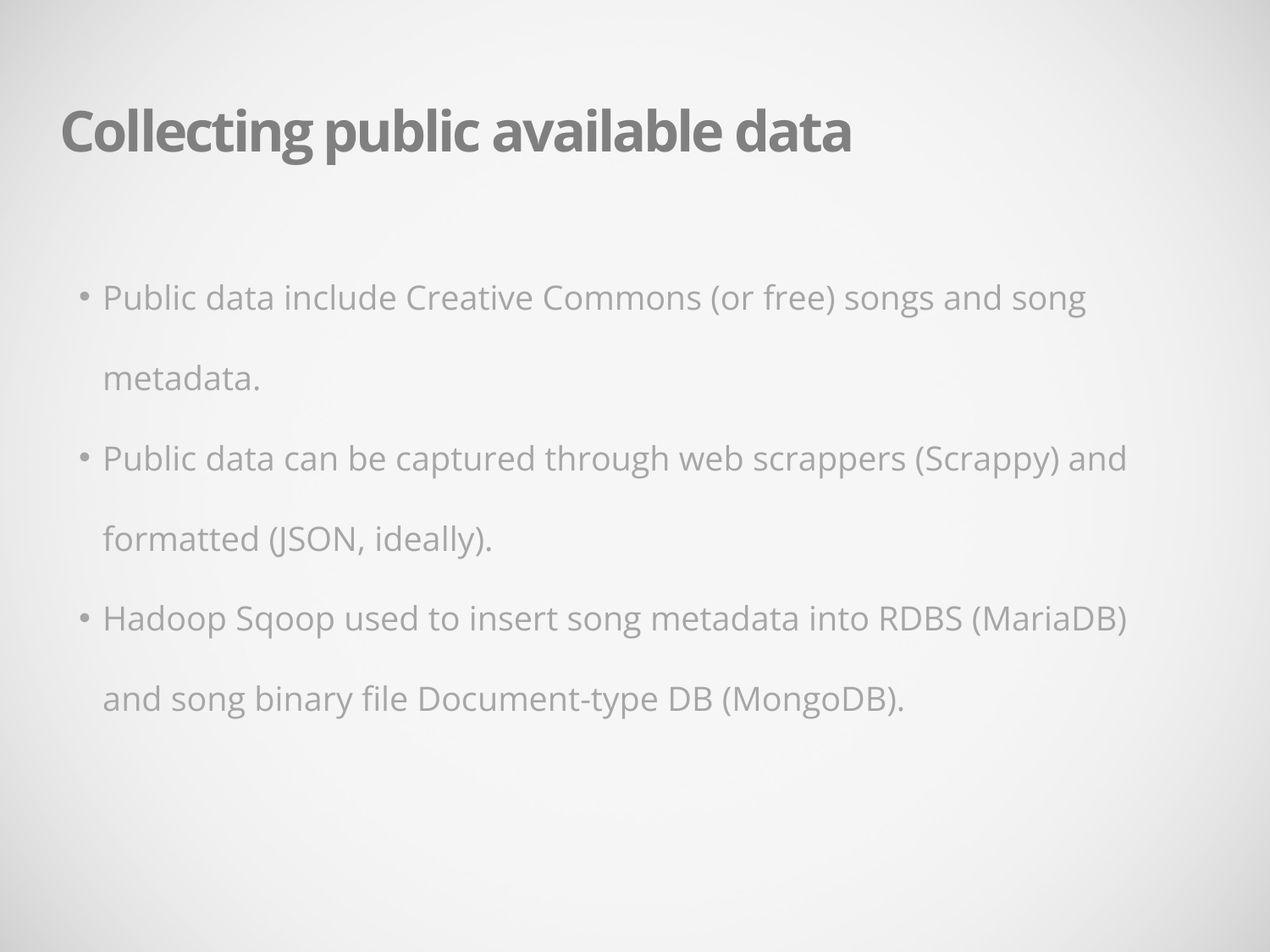

Collecting public available data
Public data include Creative Commons (or free) songs and song metadata.
Public data can be captured through web scrappers (Scrappy) and formatted (JSON, ideally).
Hadoop Sqoop used to insert song metadata into RDBS (MariaDB) and song binary file Document-type DB (MongoDB).